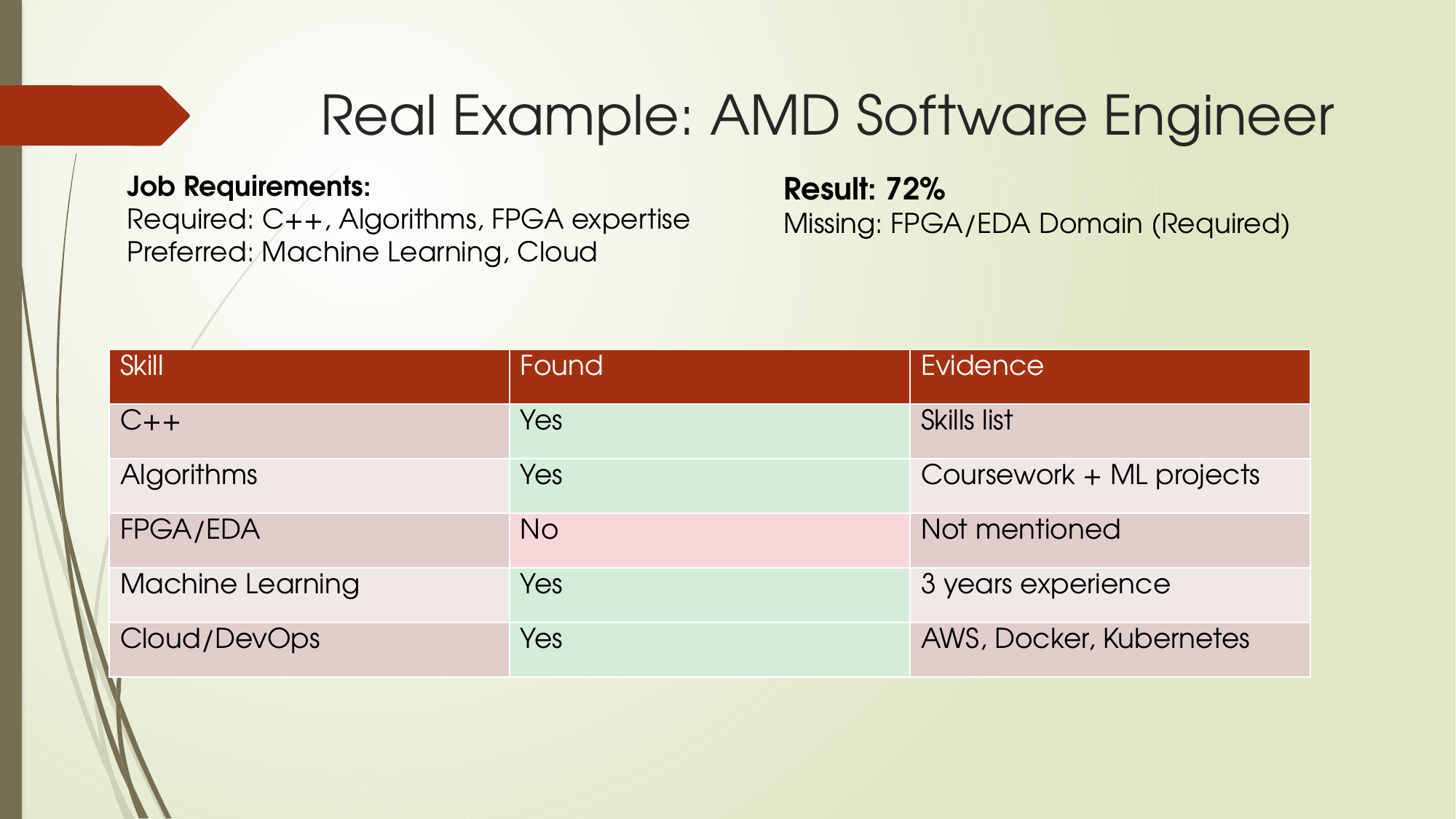

# Real Example: AMD Software Engineer
Job Requirements:
Required: C++, Algorithms, FPGA expertise
Preferred: Machine Learning, Cloud
Result: 72%
Missing: FPGA/EDA Domain (Required)
| Skill | Found | Evidence |
| --- | --- | --- |
| C++ | Yes | Skills list |
| Algorithms | Yes | Coursework + ML projects |
| FPGA/EDA | No | Not mentioned |
| Machine Learning | Yes | 3 years experience |
| Cloud/DevOps | Yes | AWS, Docker, Kubernetes |